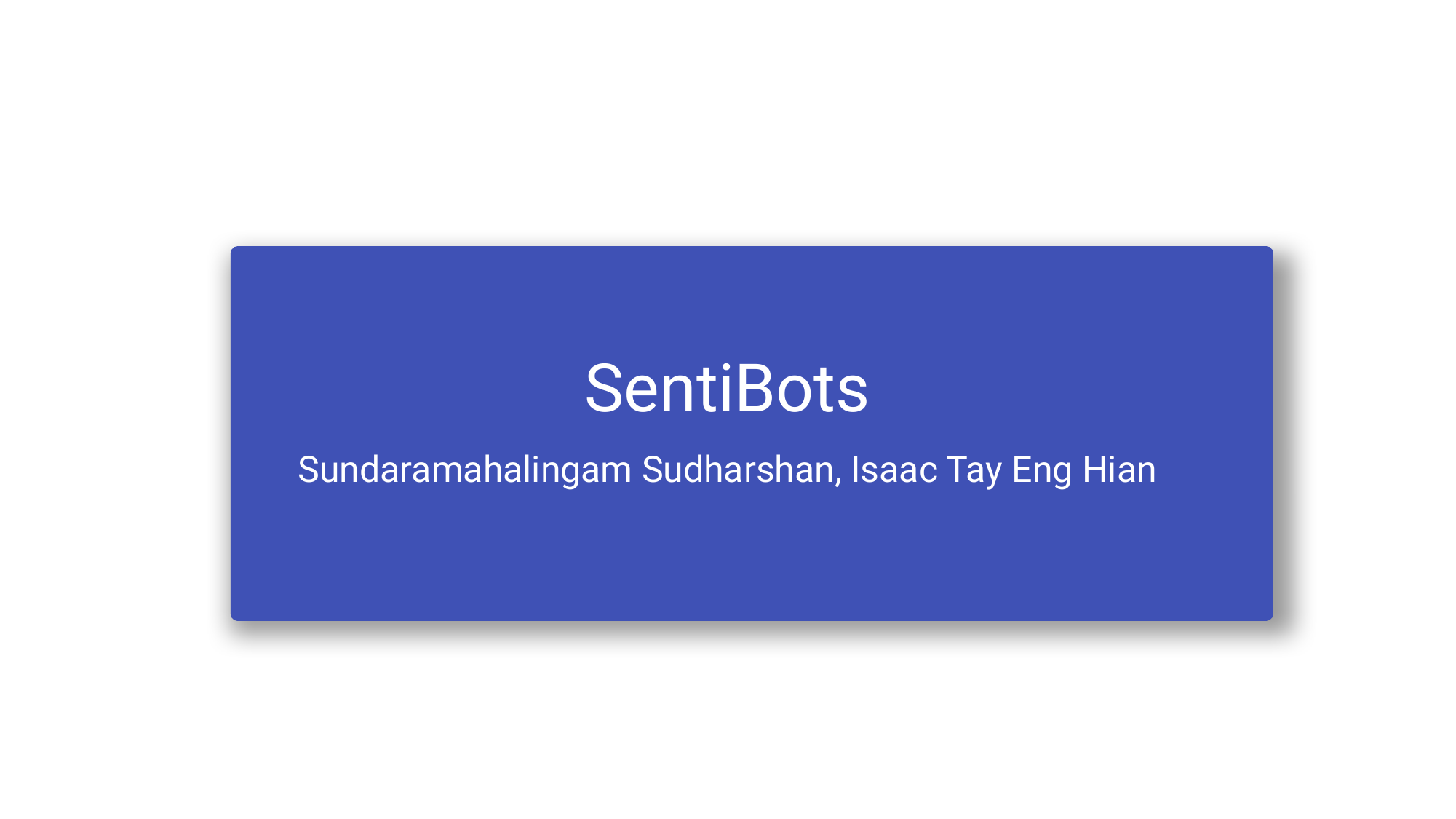

# SentiBots

Sundaramahalingam Sudharshan, Isaac Tay Eng Hian